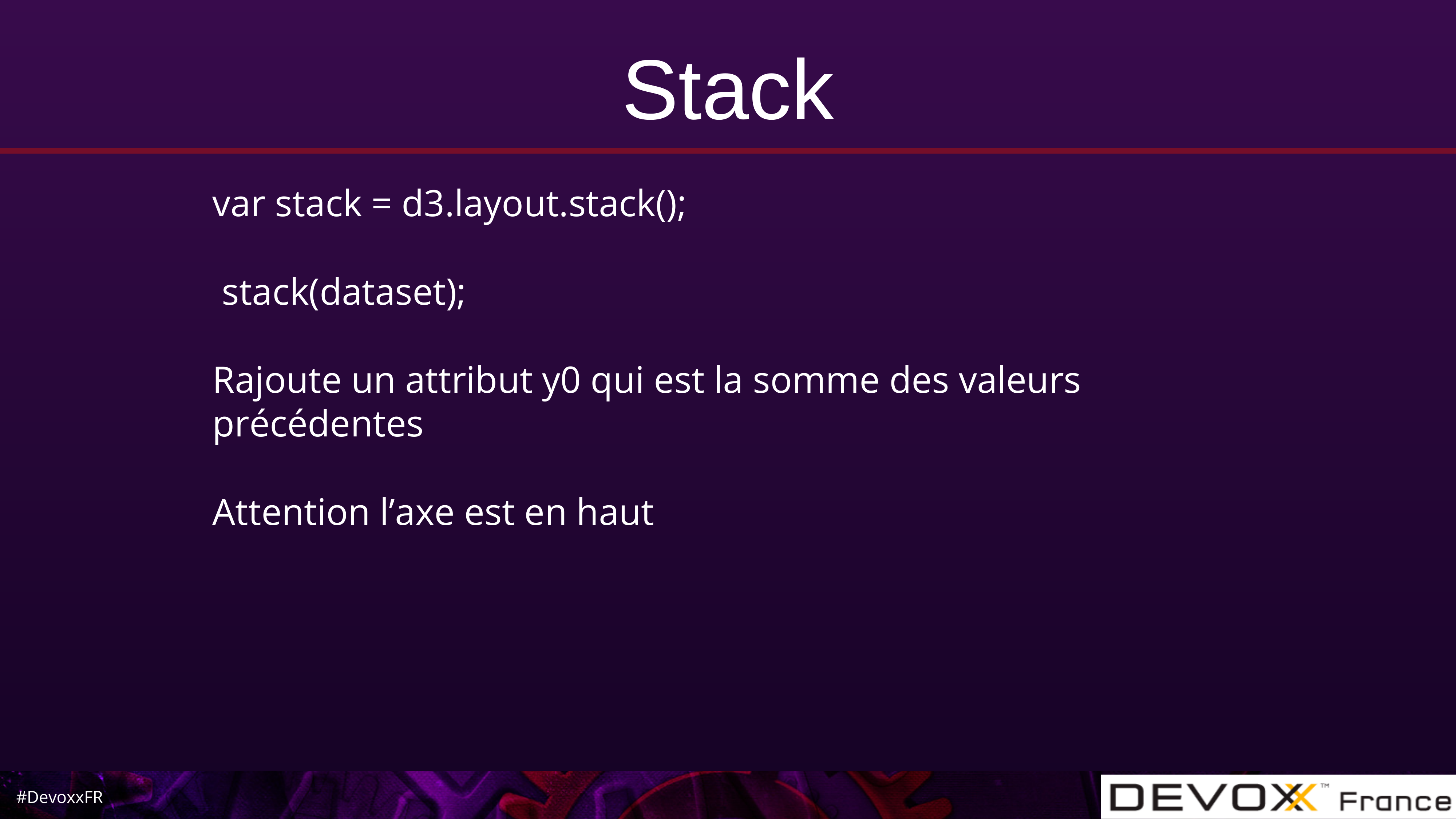

# Stack
var stack = d3.layout.stack();
 stack(dataset);
Rajoute un attribut y0 qui est la somme des valeurs précédentes
Attention l’axe est en haut